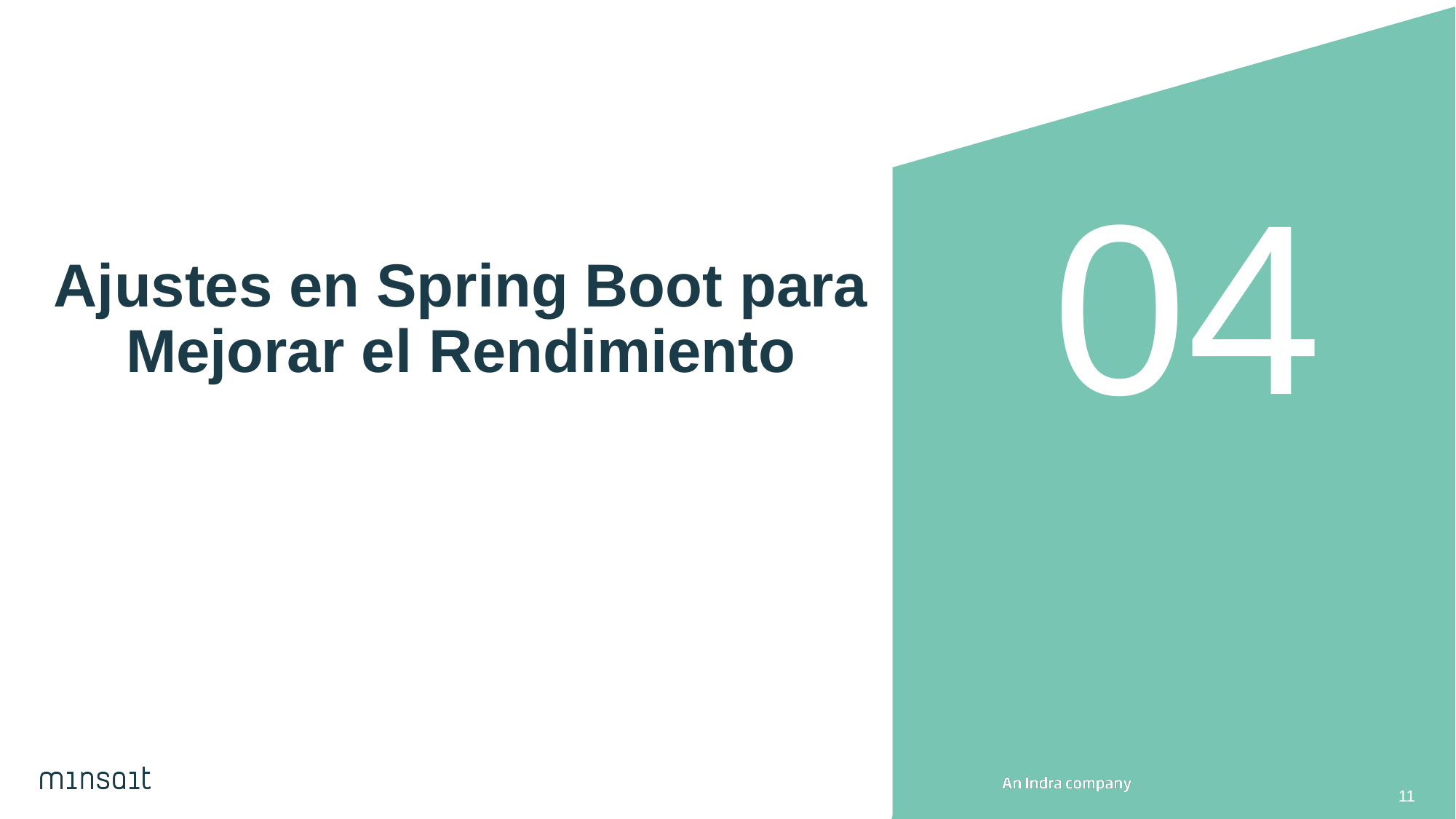

04
# Ajustes en Spring Boot para Mejorar el Rendimiento